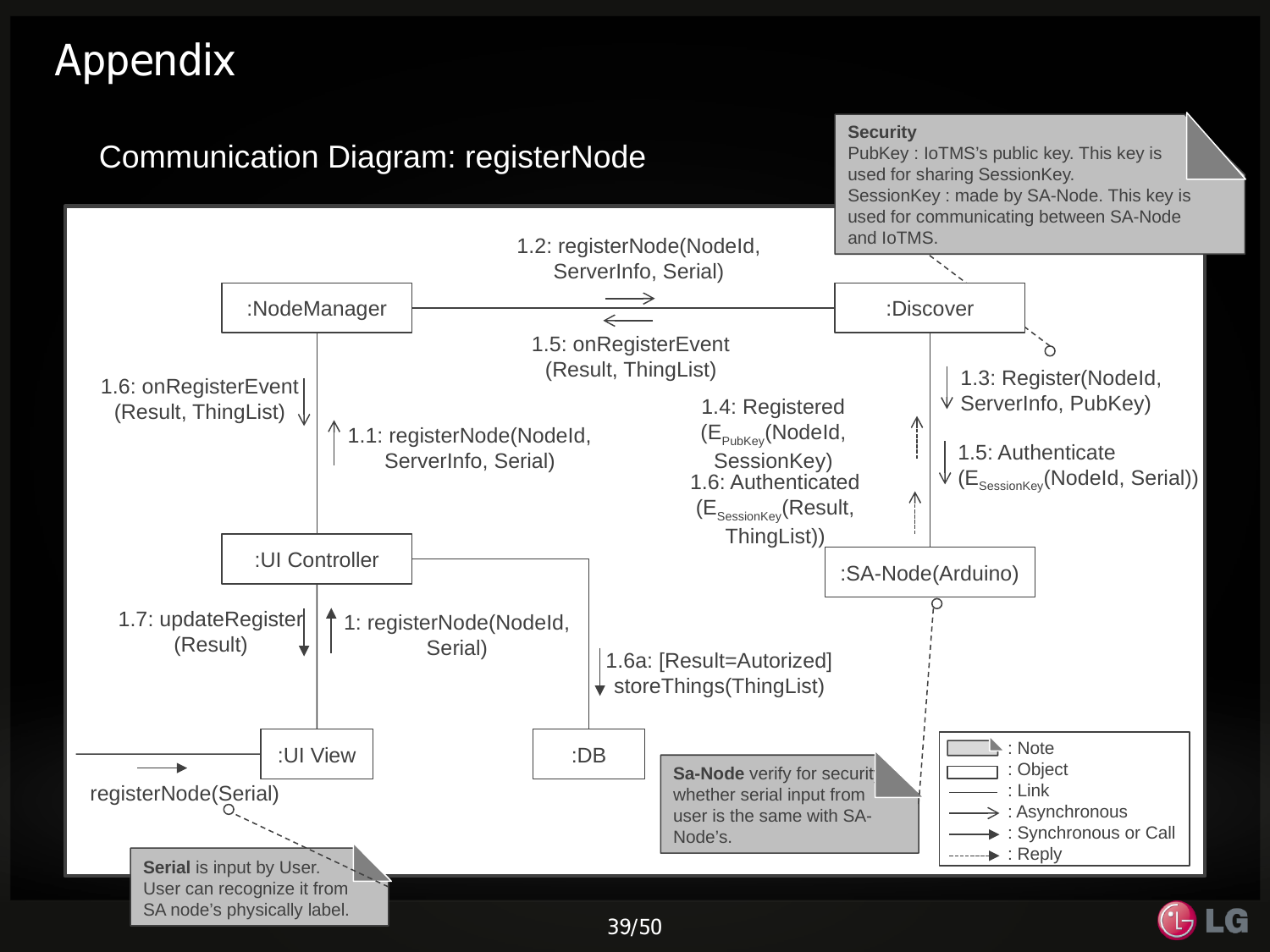

# Appendix

Security
PubKey : IoTMS’s public key. This key is used for sharing SessionKey.
SessionKey : made by SA-Node. This key is used for communicating between SA-Node and IoTMS.
Communication Diagram: registerNode

1.2: registerNode(NodeId, ServerInfo, Serial)
:NodeManager
:Discover
1.5: onRegisterEvent
(Result, ThingList)

1.3: Register(NodeId, ServerInfo, PubKey)
1.6: onRegisterEvent
(Result, ThingList)
1.4: Registered
(EPubKey(NodeId, SessionKey)
1.1: registerNode(NodeId, ServerInfo, Serial)
1.5: Authenticate
(ESessionKey(NodeId, Serial))
1.6: Authenticated
(ESessionKey(Result, ThingList))
:UI Controller
:SA-Node(Arduino)

1.7: updateRegister
(Result)
1: registerNode(NodeId, Serial)
1.6a: [Result=Autorized]
storeThings(ThingList)
:DB
:UI View

: Note
: Object
: Link
: Asynchronous
: Synchronous or Call
: Reply

Sa-Node verify for security whether serial input from user is the same with SA-Node’s.

registerNode(Serial)

Serial is input by User. User can recognize it from SA node’s physically label.
39/50